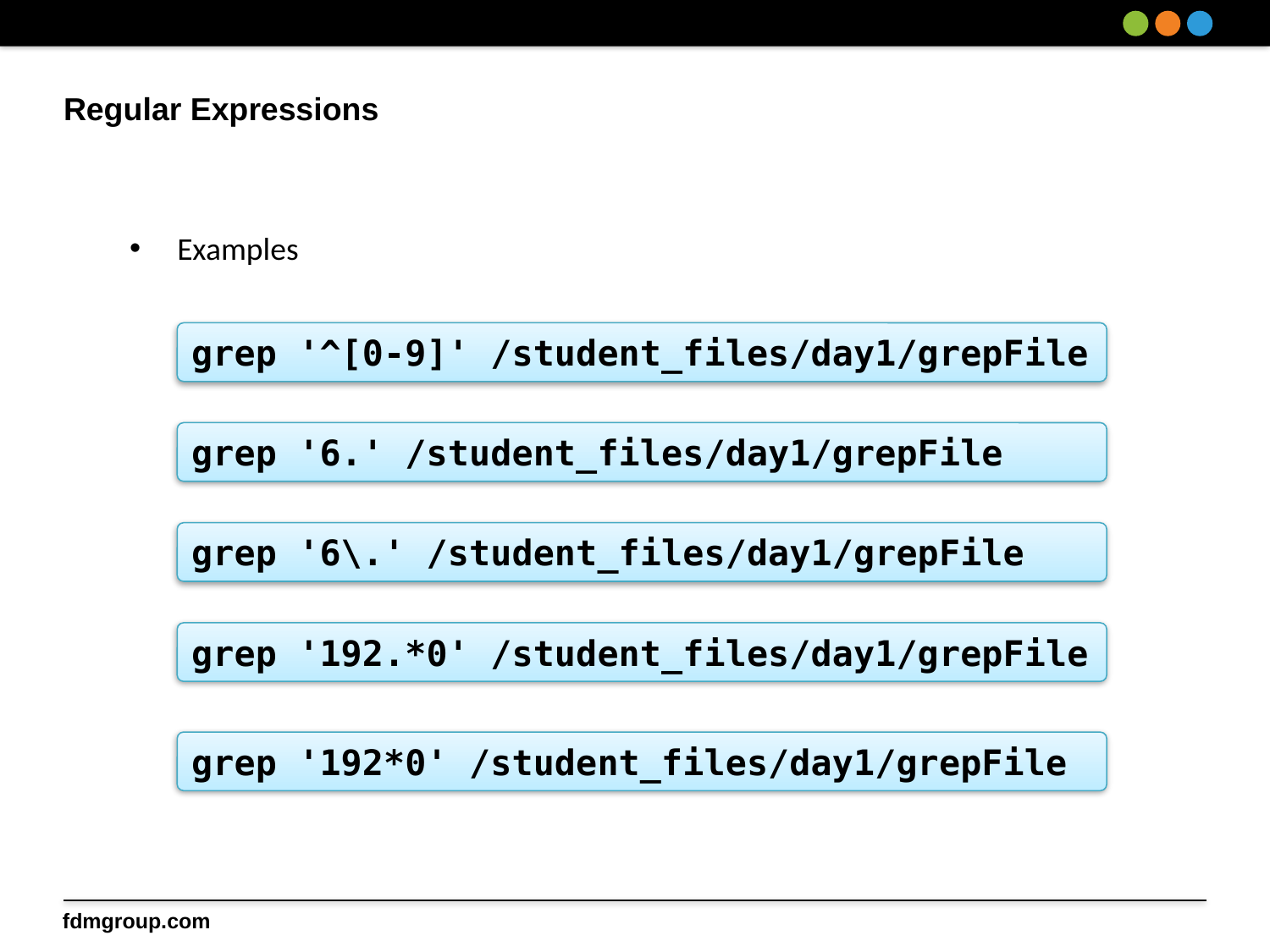

# Regular Expressions
Examples

grep '^[0-9]' /student_files/day1/grepFile
grep '6.' /student_files/day1/grepFile
grep '6\.' /student_files/day1/grepFile
grep '192.*0' /student_files/day1/grepFile
grep '192*0' /student_files/day1/grepFile